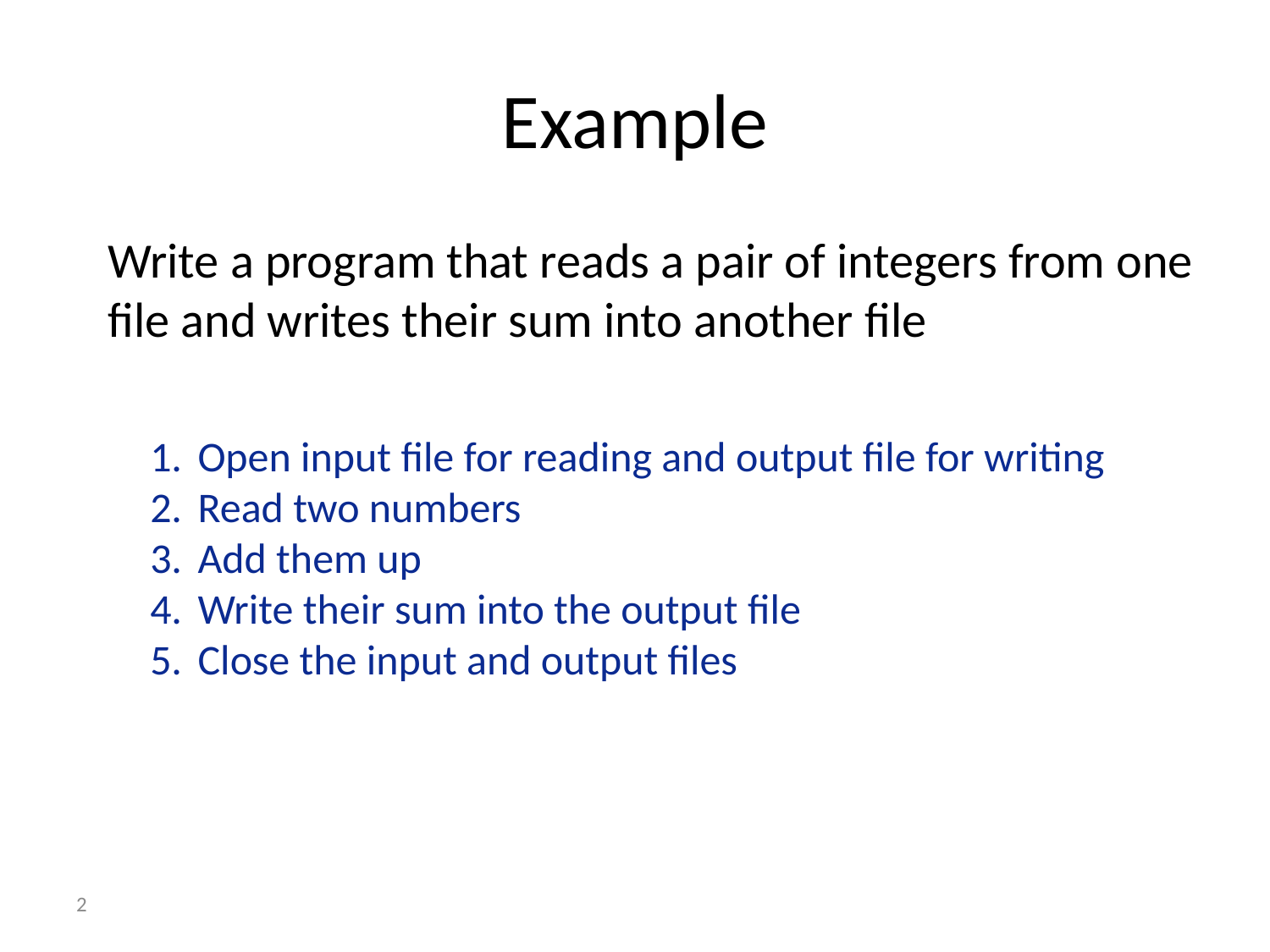

# Example

Write a program that reads a pair of integers from one file and writes their sum into another file
Open input file for reading and output file for writing
Read two numbers
Add them up
Write their sum into the output file
Close the input and output files
2